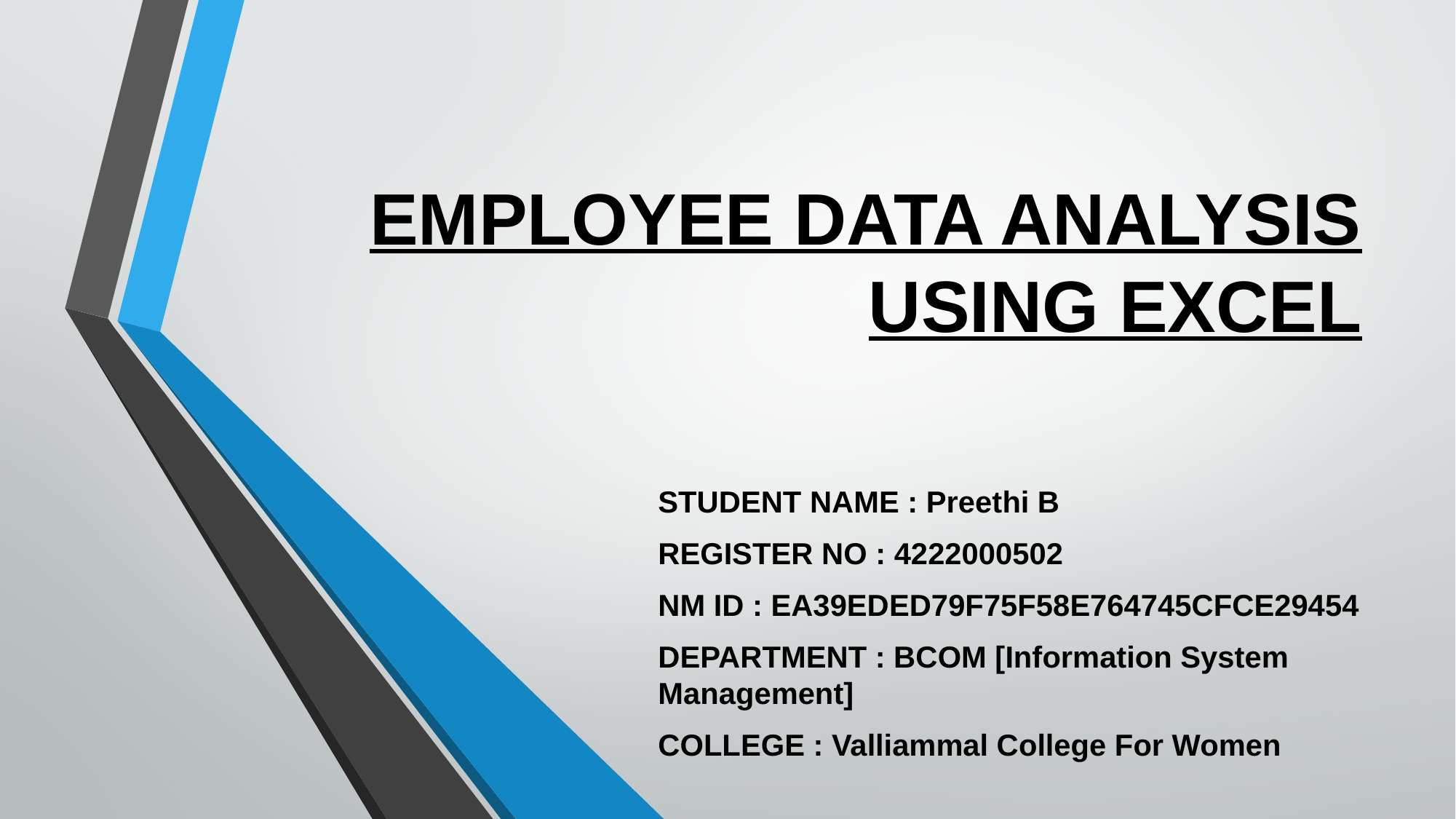

# EMPLOYEE DATA ANALYSIS USING EXCEL
STUDENT NAME : Preethi B
REGISTER NO : 4222000502
NM ID : EA39EDED79F75F58E764745CFCE29454
DEPARTMENT : BCOM [Information System Management]
COLLEGE : Valliammal College For Women